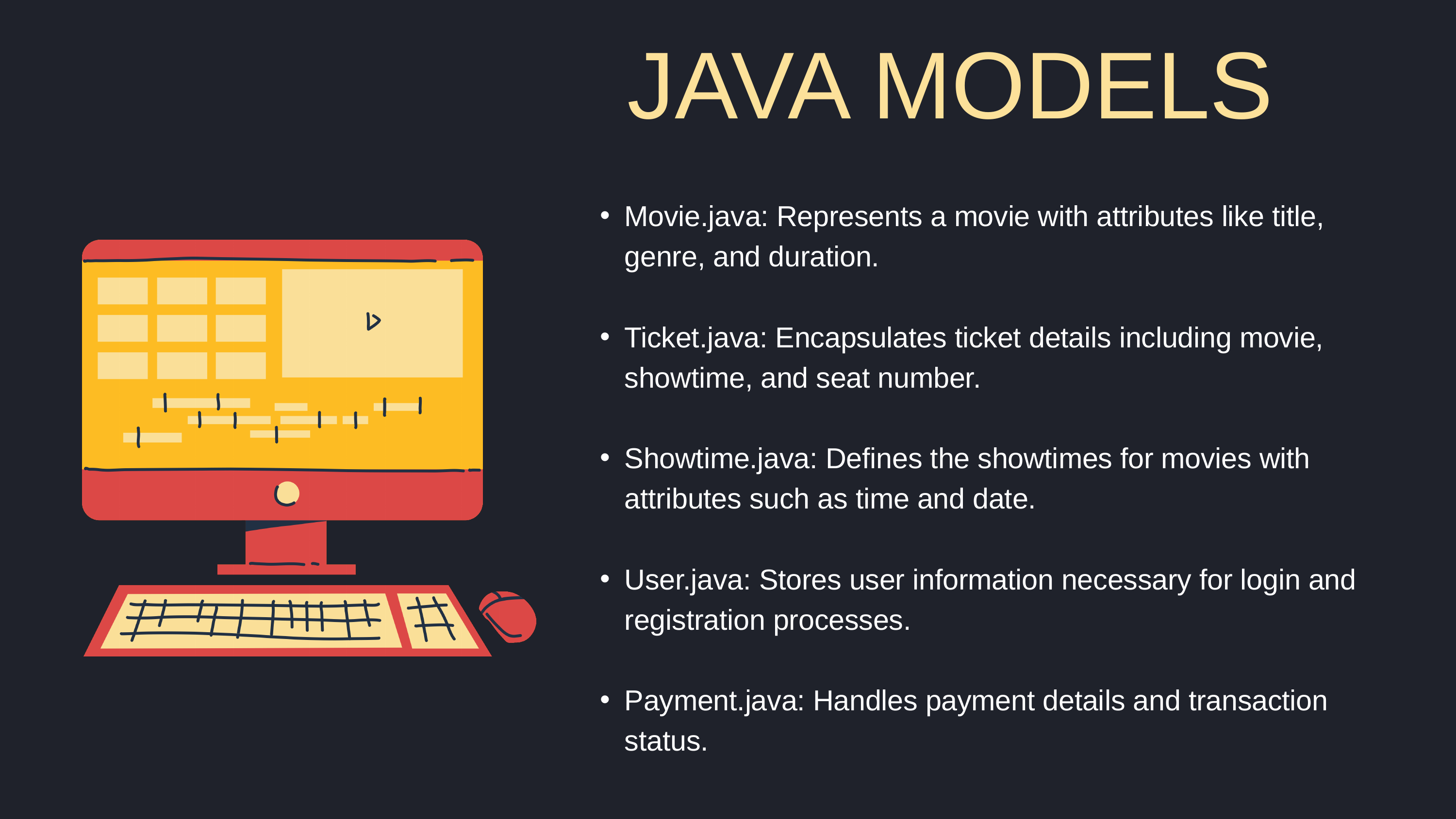

JAVA MODELS
Movie.java: Represents a movie with attributes like title, genre, and duration.

Ticket.java: Encapsulates ticket details including movie, showtime, and seat number.

Showtime.java: Defines the showtimes for movies with attributes such as time and date.

User.java: Stores user information necessary for login and registration processes.

Payment.java: Handles payment details and transaction status.